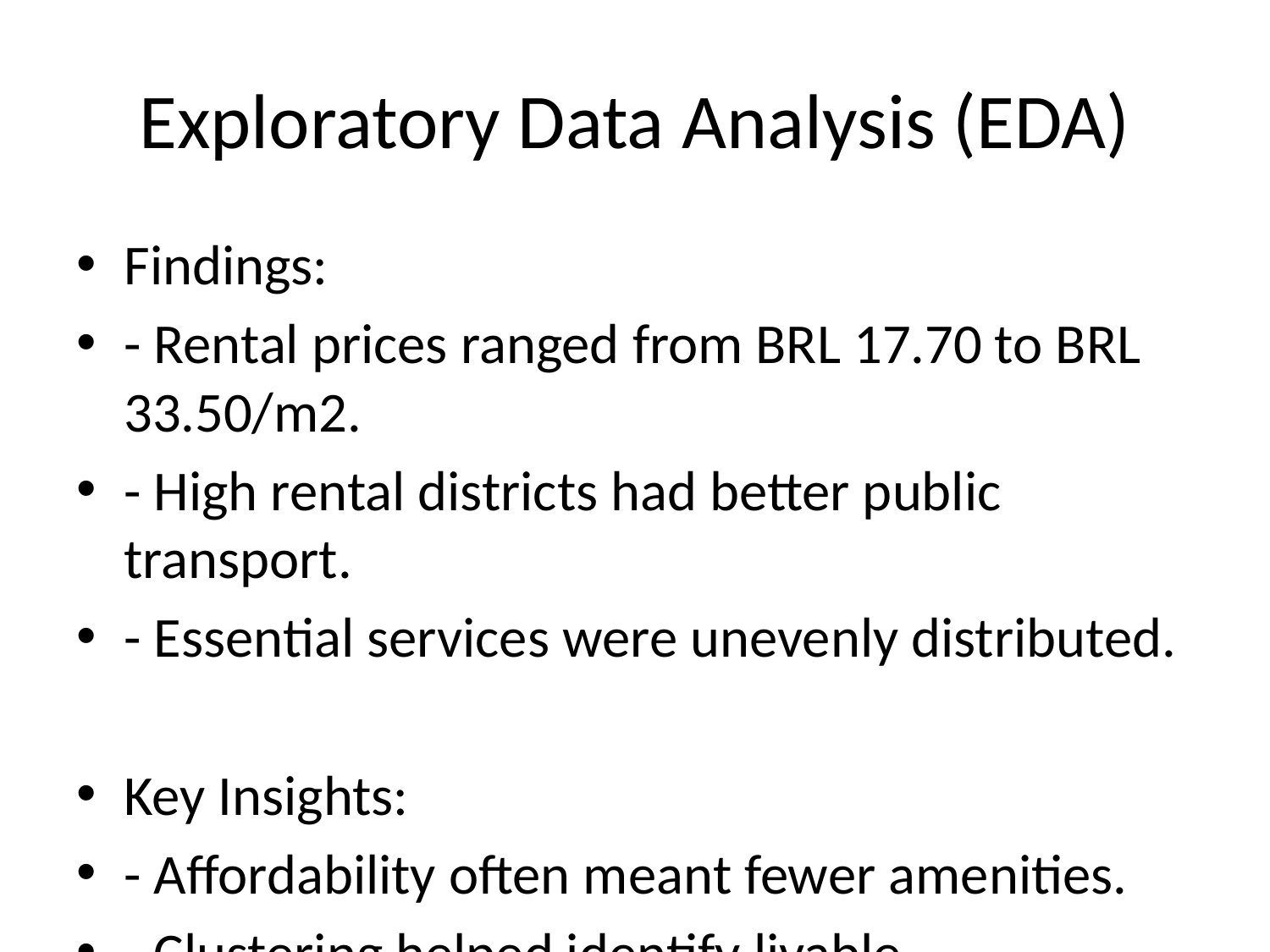

# Exploratory Data Analysis (EDA)
Findings:
- Rental prices ranged from BRL 17.70 to BRL 33.50/m2.
- High rental districts had better public transport.
- Essential services were unevenly distributed.

Key Insights:
- Affordability often meant fewer amenities.
- Clustering helped identify livable neighborhoods.